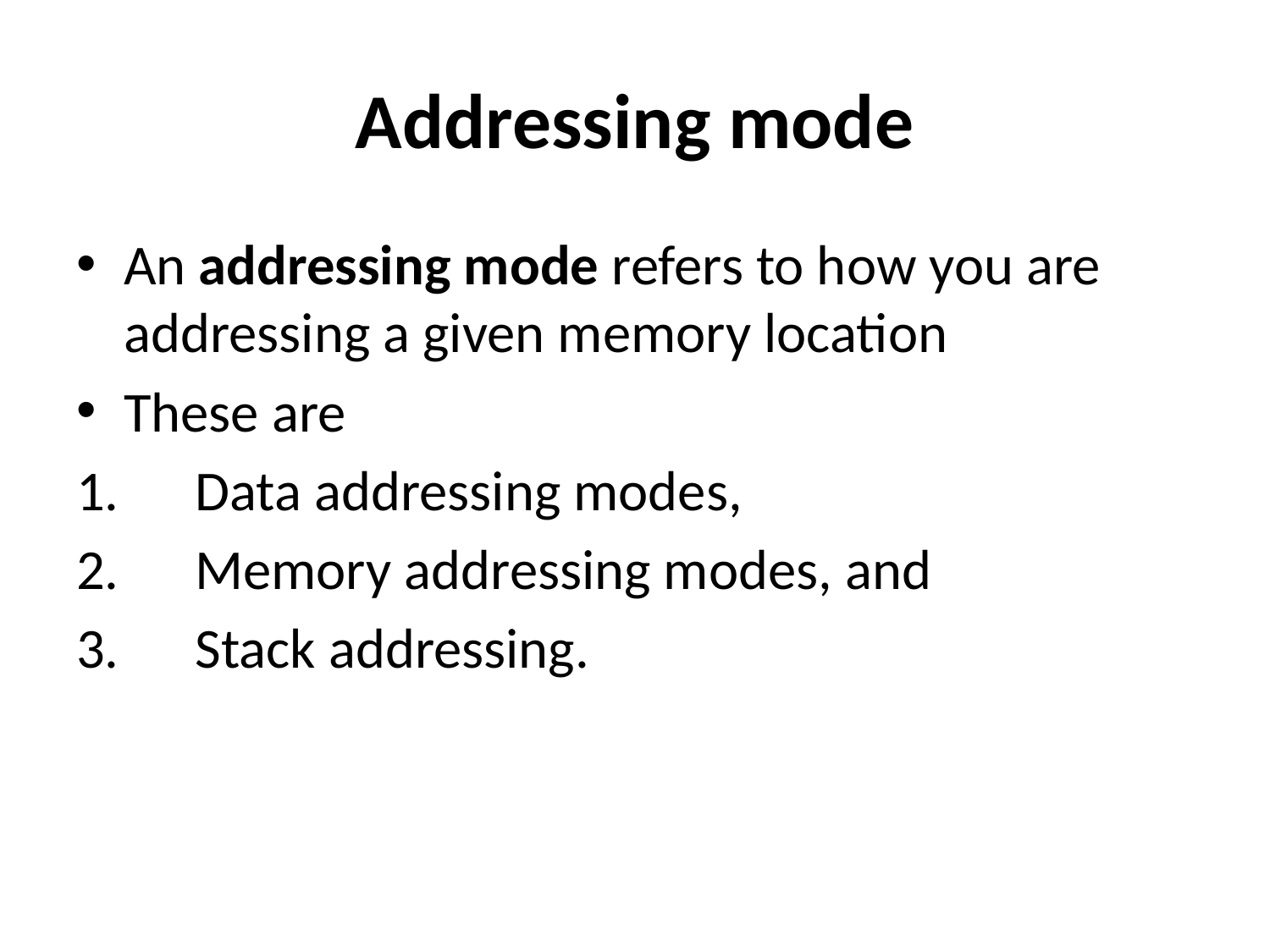

# Addressing mode
An addressing mode refers to how you are addressing a given memory location
These are
1.      Data addressing modes,
2.      Memory addressing modes, and
3.      Stack addressing.